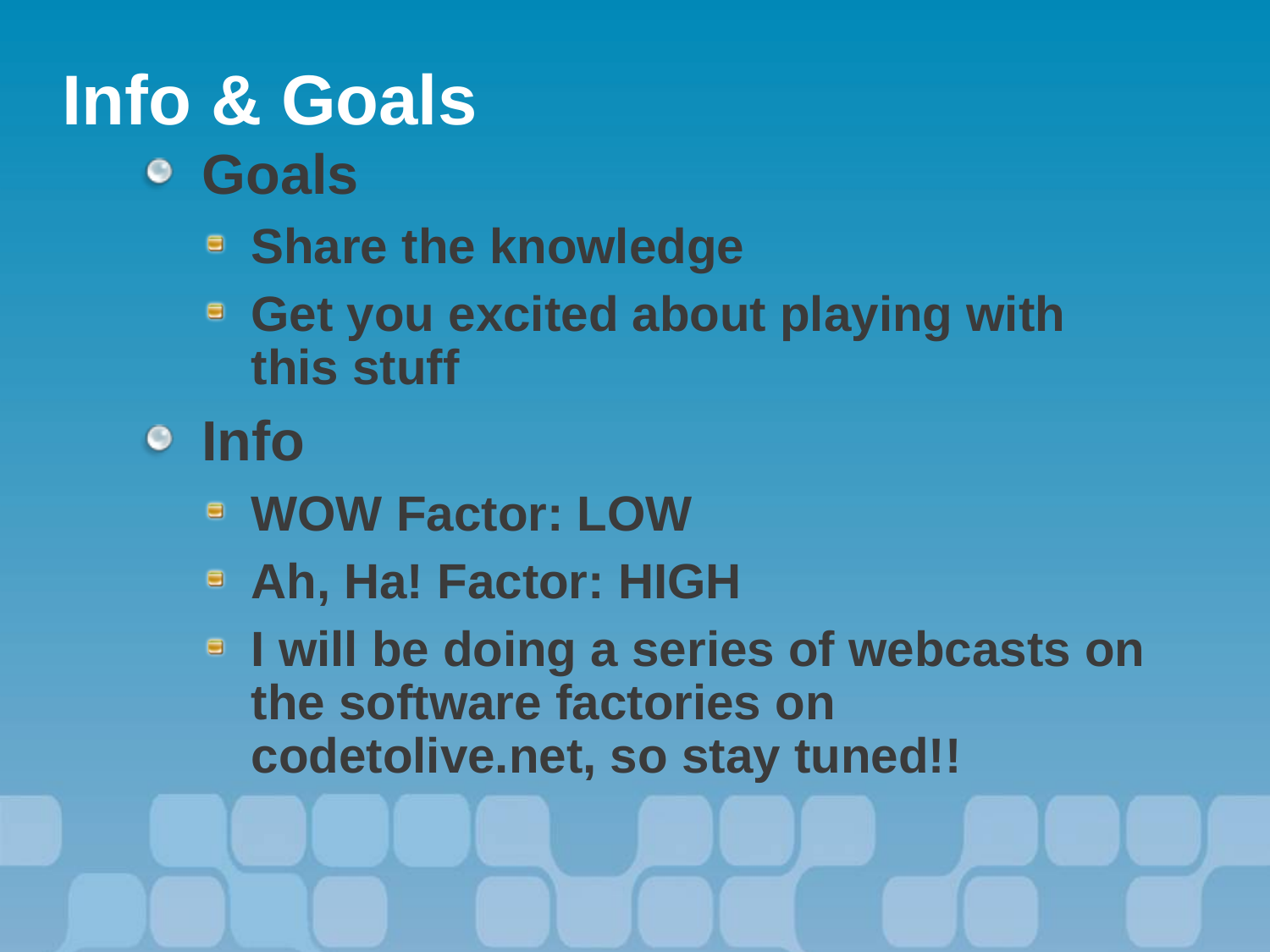

Info & Goals
Goals
Share the knowledge
Get you excited about playing with this stuff
Info
WOW Factor: LOW
Ah, Ha! Factor: HIGH
I will be doing a series of webcasts on the software factories on codetolive.net, so stay tuned!!